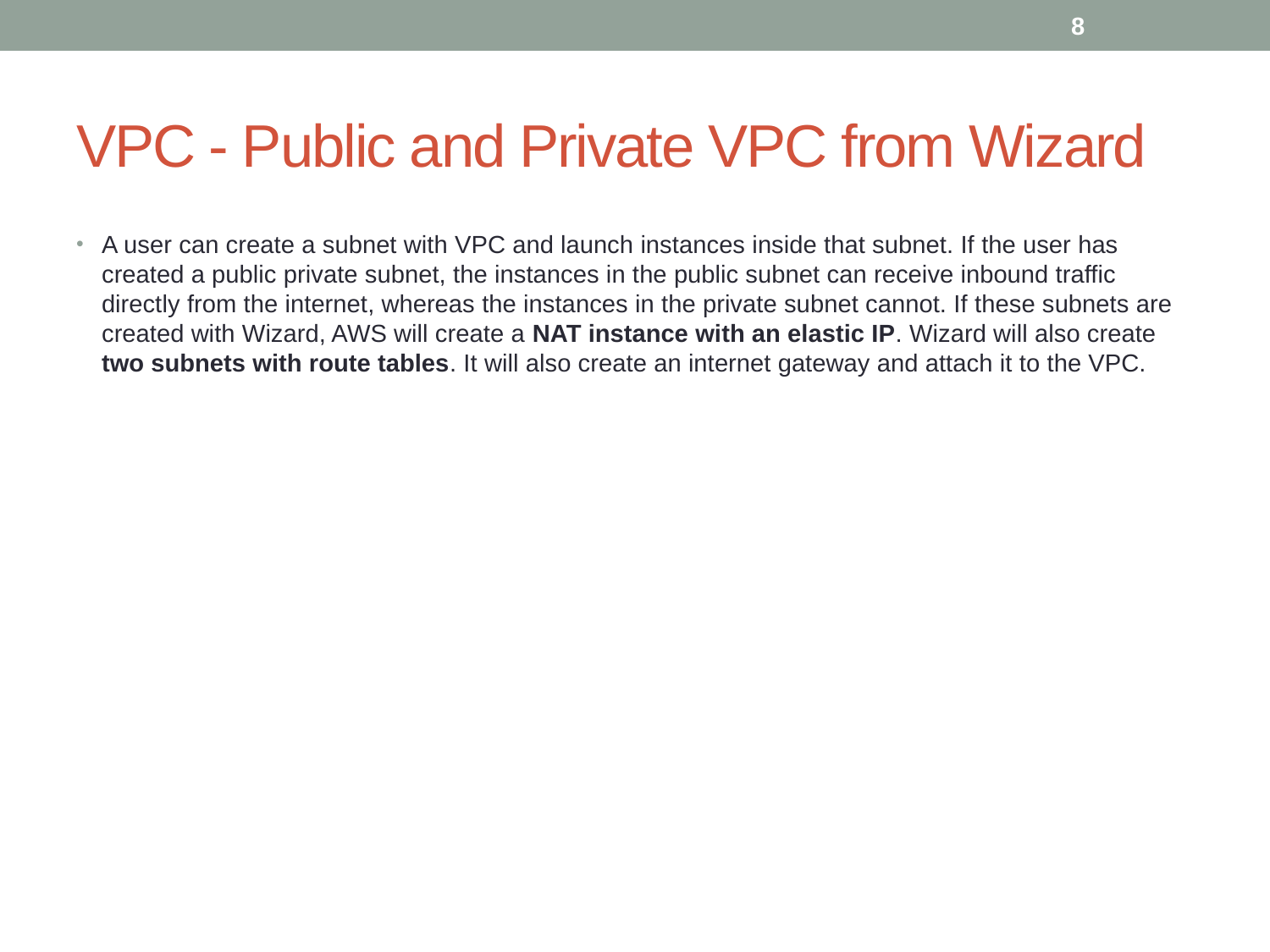

8
# VPC - Public and Private VPC from Wizard
A user can create a subnet with VPC and launch instances inside that subnet. If the user has created a public private subnet, the instances in the public subnet can receive inbound traffic directly from the internet, whereas the instances in the private subnet cannot. If these subnets are created with Wizard, AWS will create a NAT instance with an elastic IP. Wizard will also create two subnets with route tables. It will also create an internet gateway and attach it to the VPC.